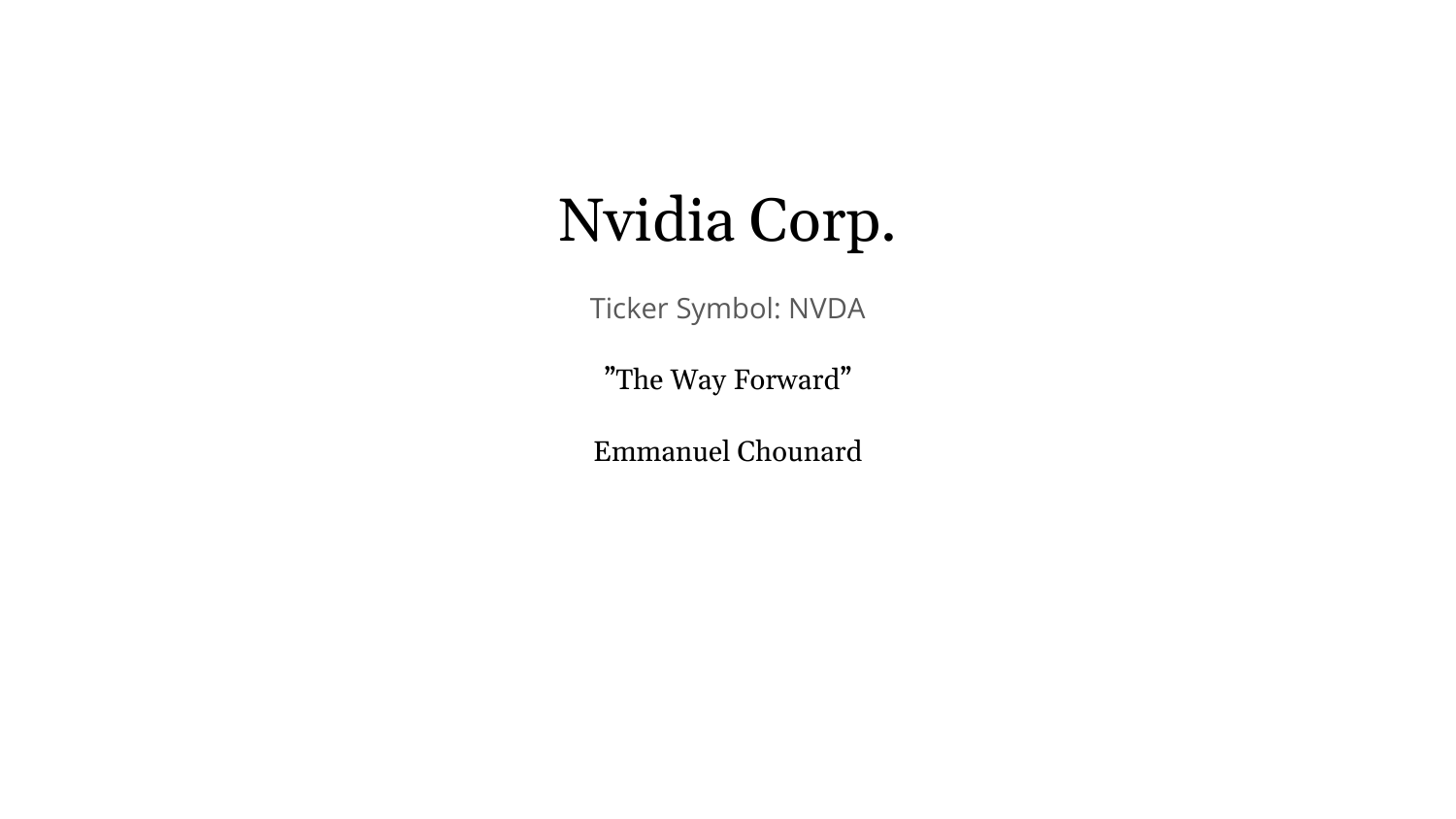

Nvidia Corp.
Ticker Symbol: NVDA
”The Way Forward”
Emmanuel Chounard